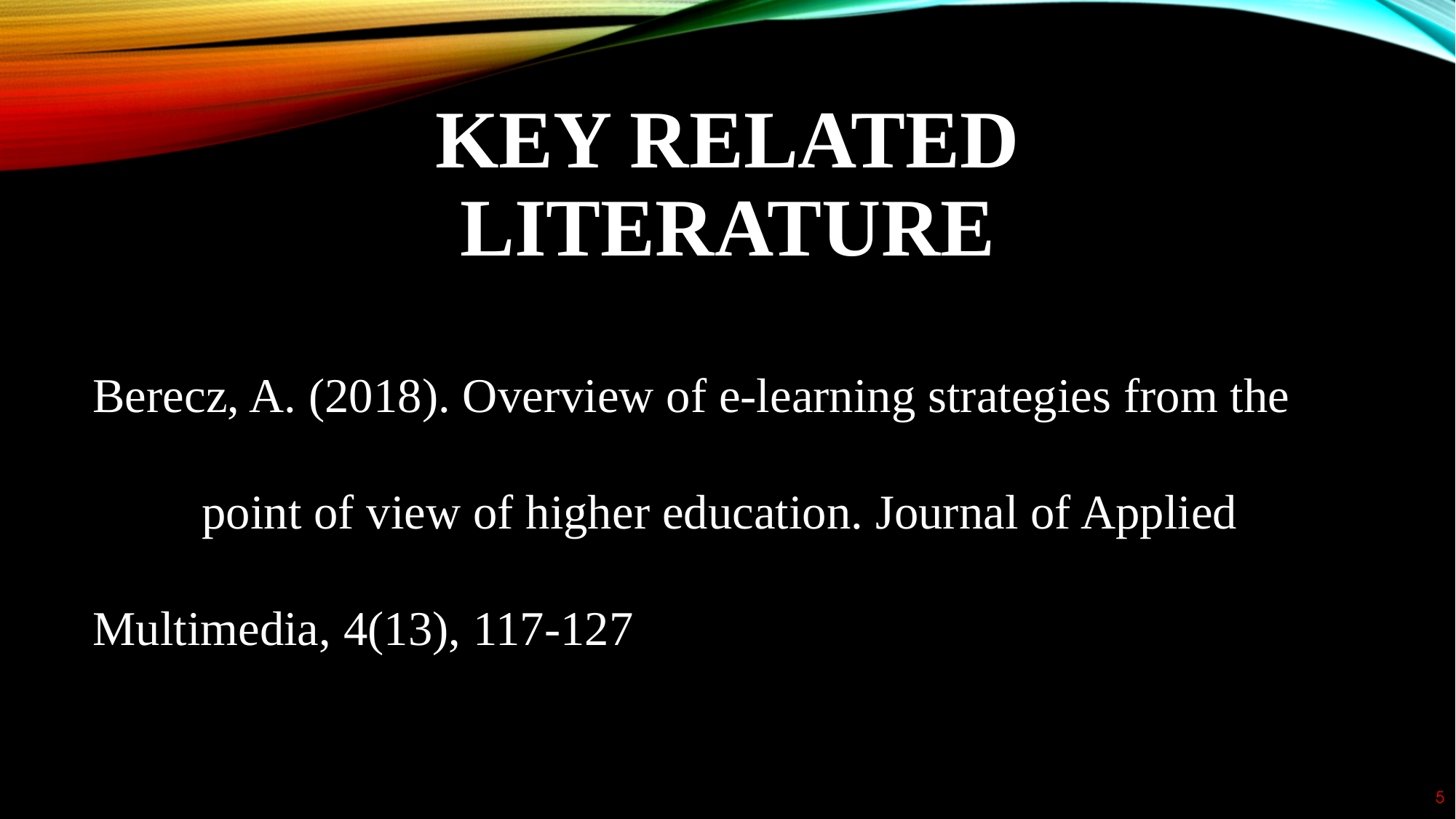

# KEY RELATED LITERATURE
Berecz, A. (2018). Overview of e-learning strategies from the    	point of view of higher education. Journal of Applied 	Multimedia, 4(13), 117-127
5